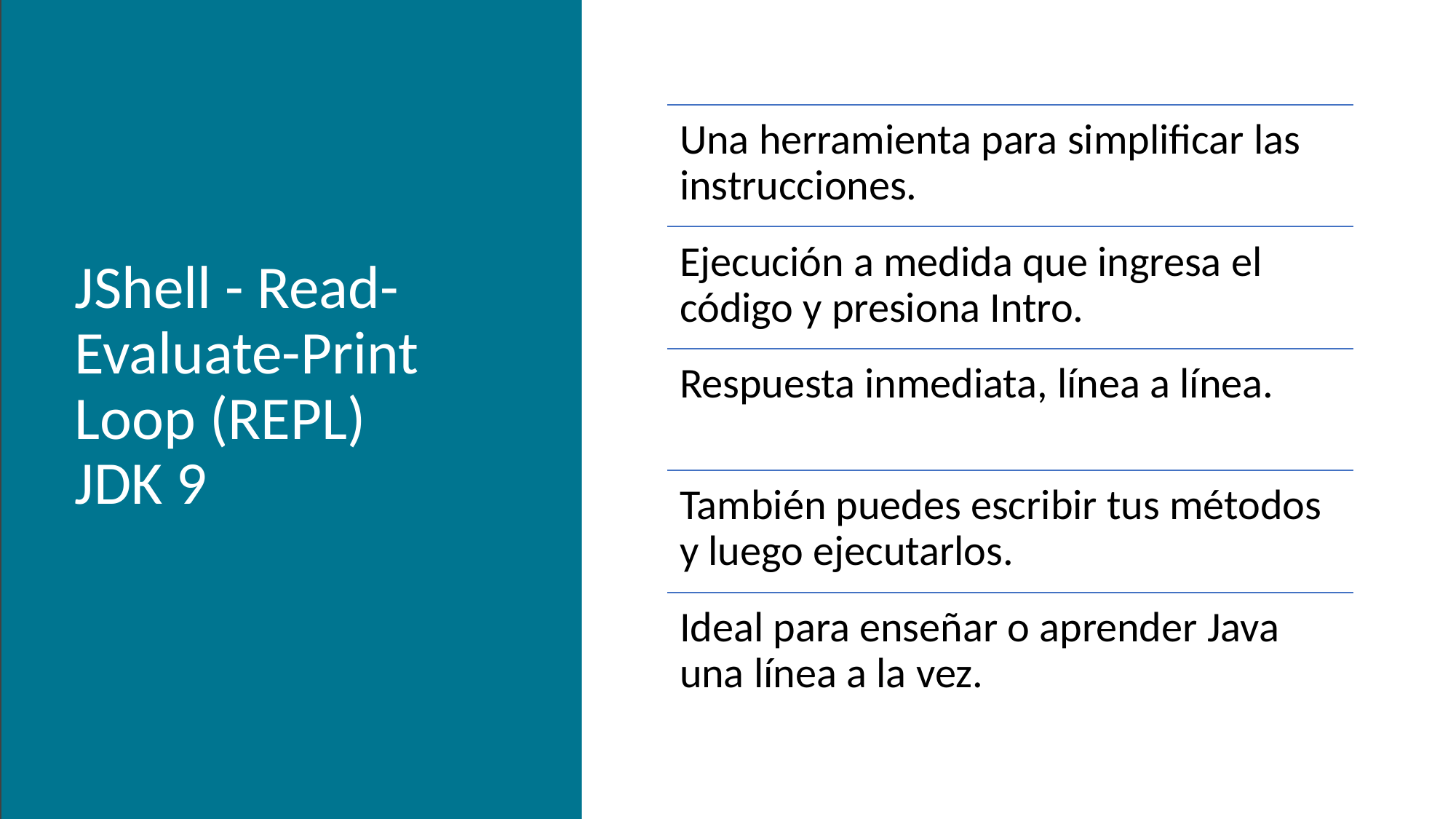

# JShell - Read-Evaluate-Print Loop (REPL) JDK 9

Una herramienta para simplificar las
instrucciones.

Ejecución a medida que ingresa el
código y presiona Intro.

Respuesta inmediata, línea a línea.

También puedes escribir tus métodos
y luego ejecutarlos.

Ideal para enseñar o aprender Java
una línea a la vez.